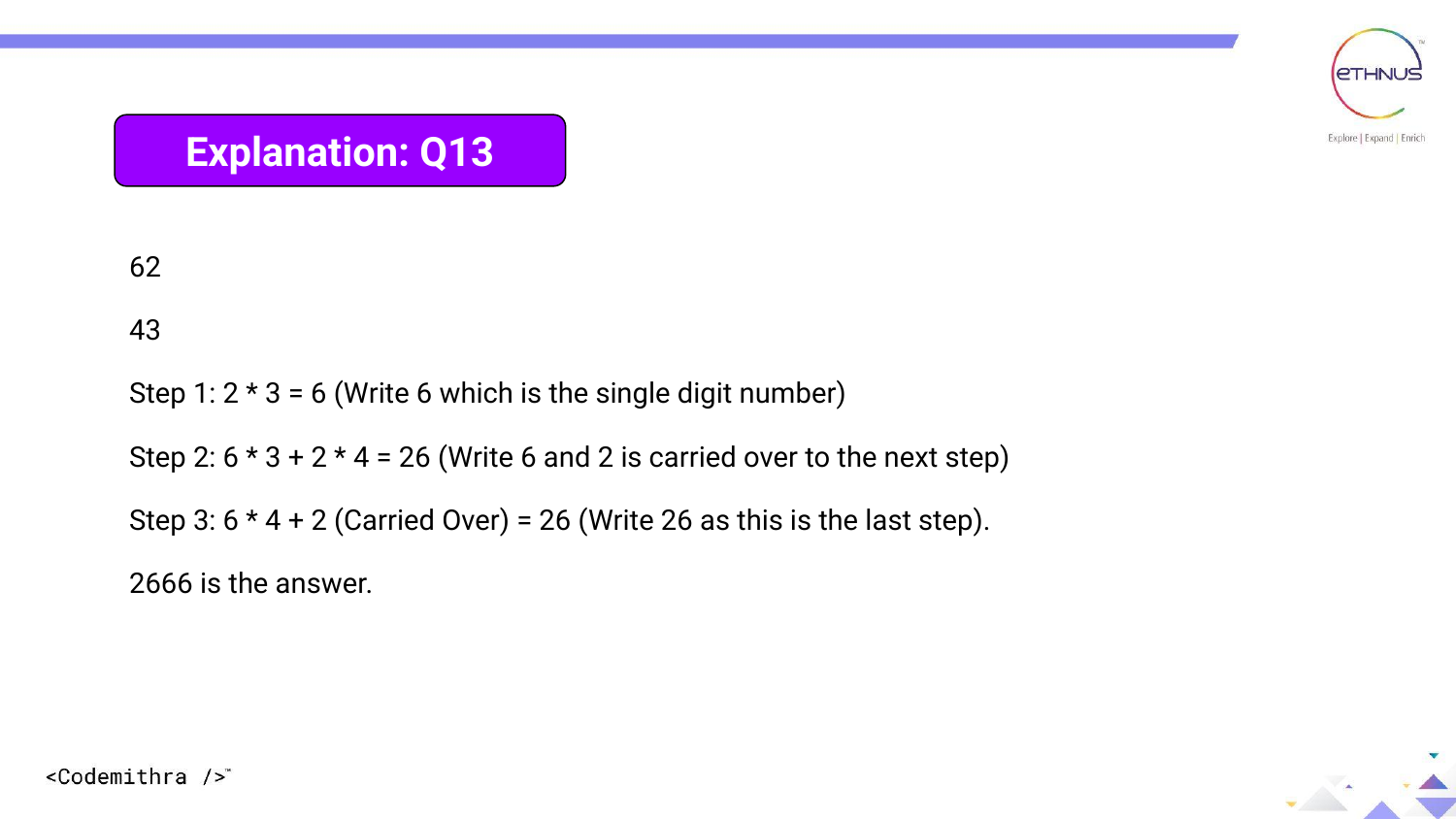

Explanation: Q13

62
43
Step 1: 2 * 3 = 6 (Write 6 which is the single digit number)
Step 2: 6 * 3 + 2 * 4 = 26 (Write 6 and 2 is carried over to the next step)
Step 3: 6 * 4 + 2 (Carried Over) = 26 (Write 26 as this is the last step).
2666 is the answer.